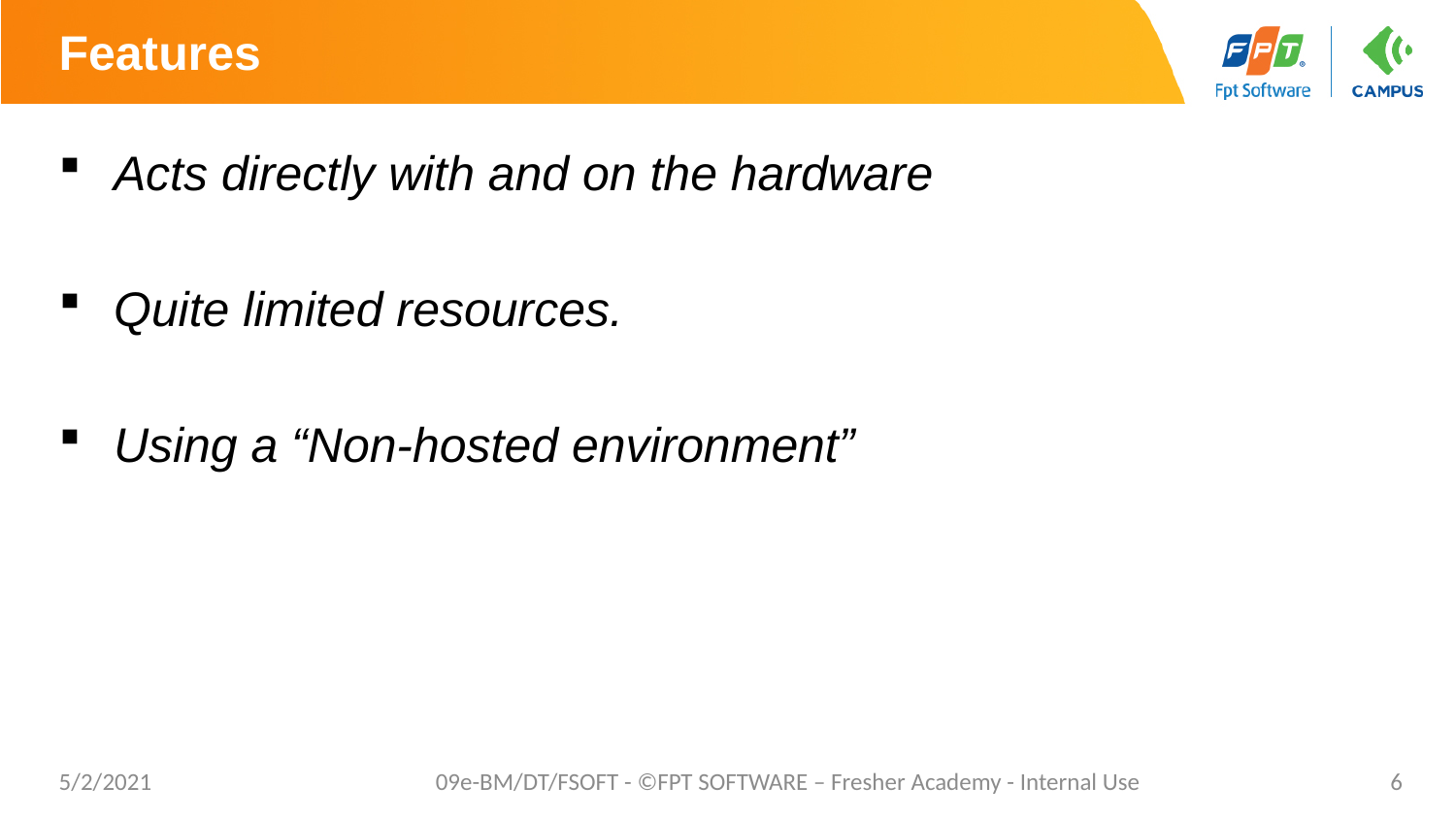

# Features
Acts directly with and on the hardware

Quite limited resources.

Using a “Non-hosted environment”
5/2/2021
09e-BM/DT/FSOFT - ©FPT SOFTWARE – Fresher Academy - Internal Use
6